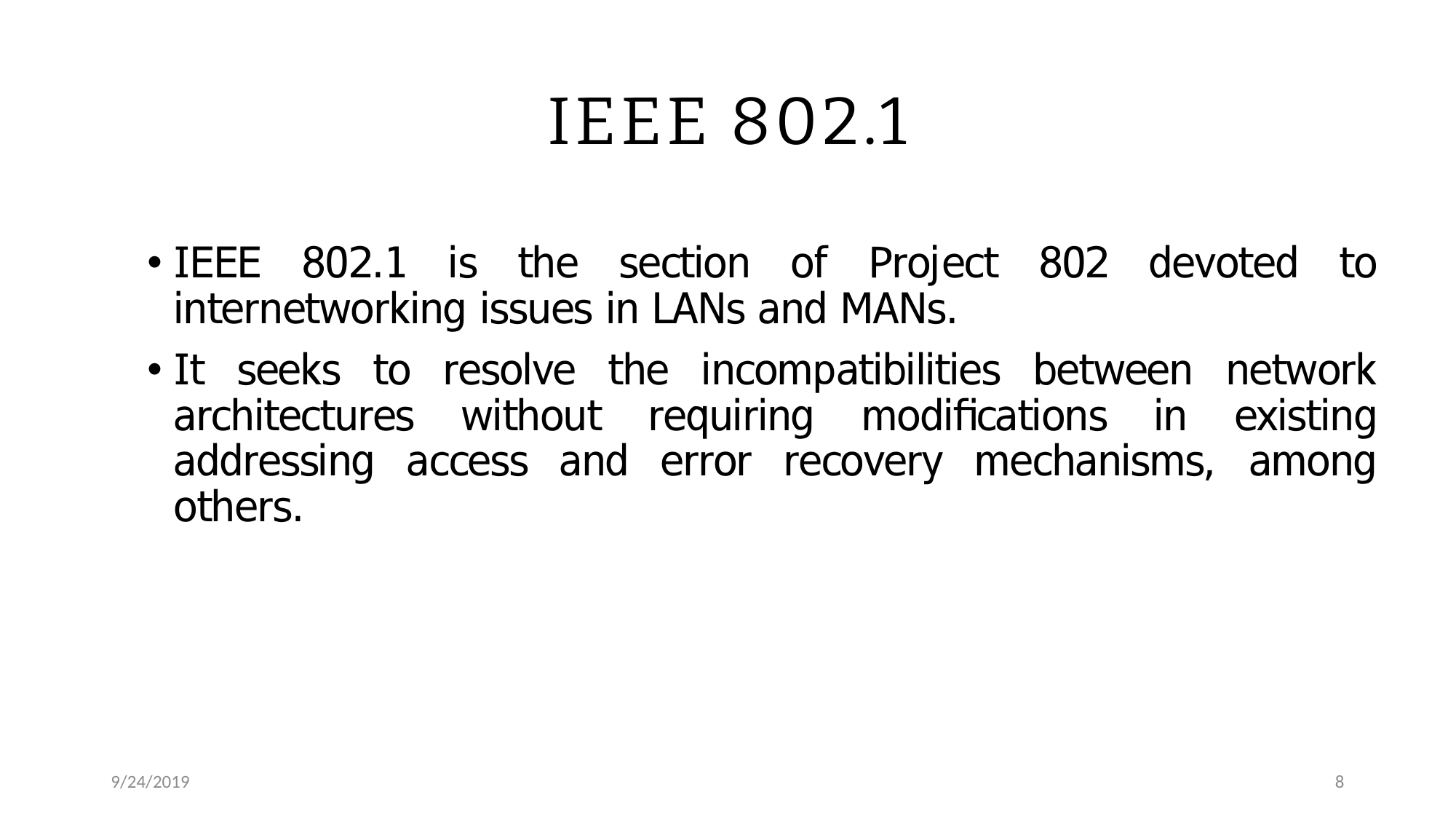

# IEEE 802.1
IEEE 802.1 is the section of Project 802 devoted to internetworking issues in LANs and MANs.
It seeks to resolve the incompatibilities between network architectures without requiring modifications in existing addressing access and error recovery mechanisms, among others.
9/24/2019
8